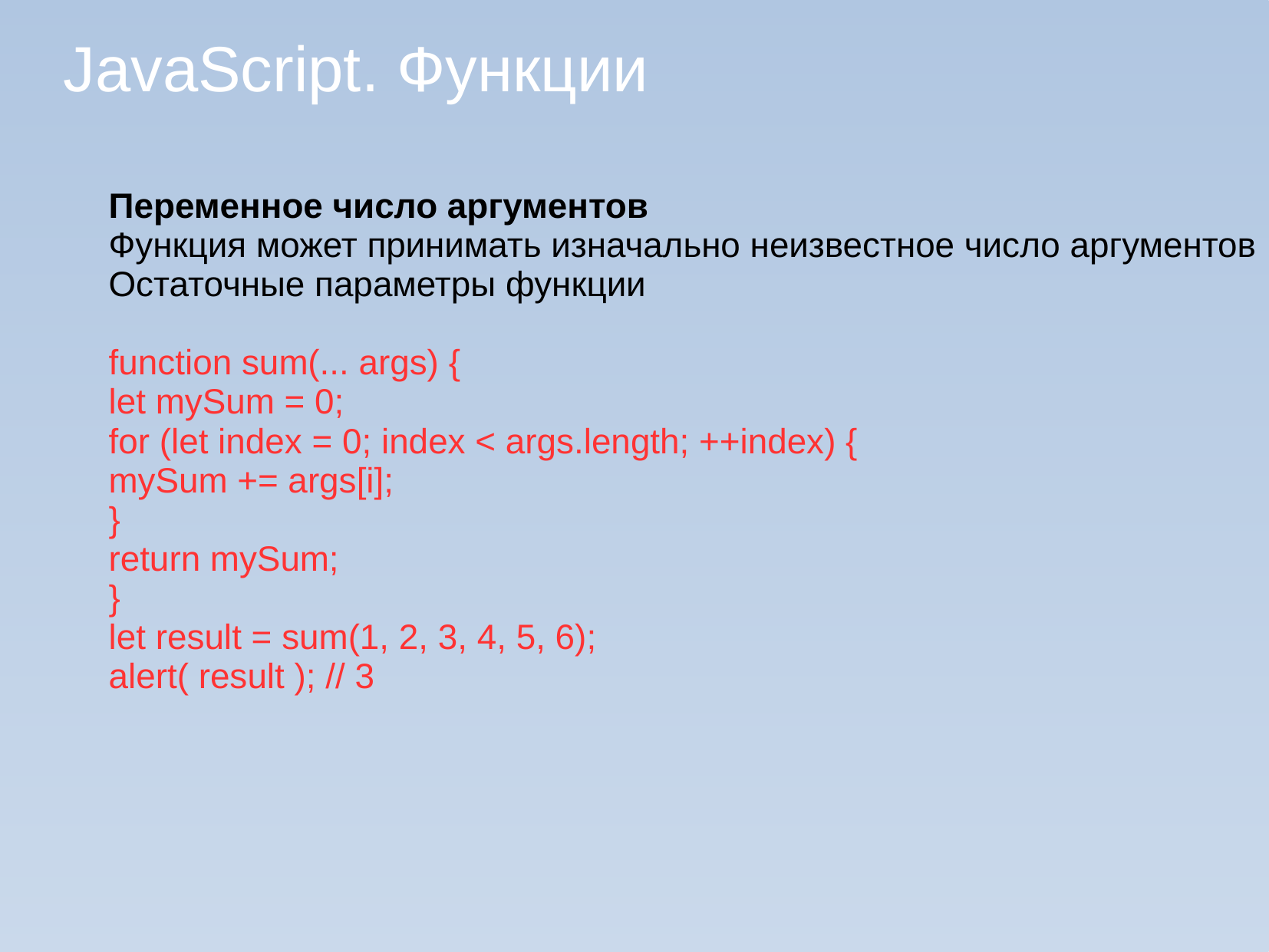

JavaScript. Функции
Переменное число аргументов
Функция может принимать изначально неизвестное число аргументов
Остаточные параметры функции

function sum(... args) {
let mySum = 0;
for (let index = 0; index < args.length; ++index) {
mySum += args[i];
}
return mySum;
}
let result = sum(1, 2, 3, 4, 5, 6);
alert( result ); // 3